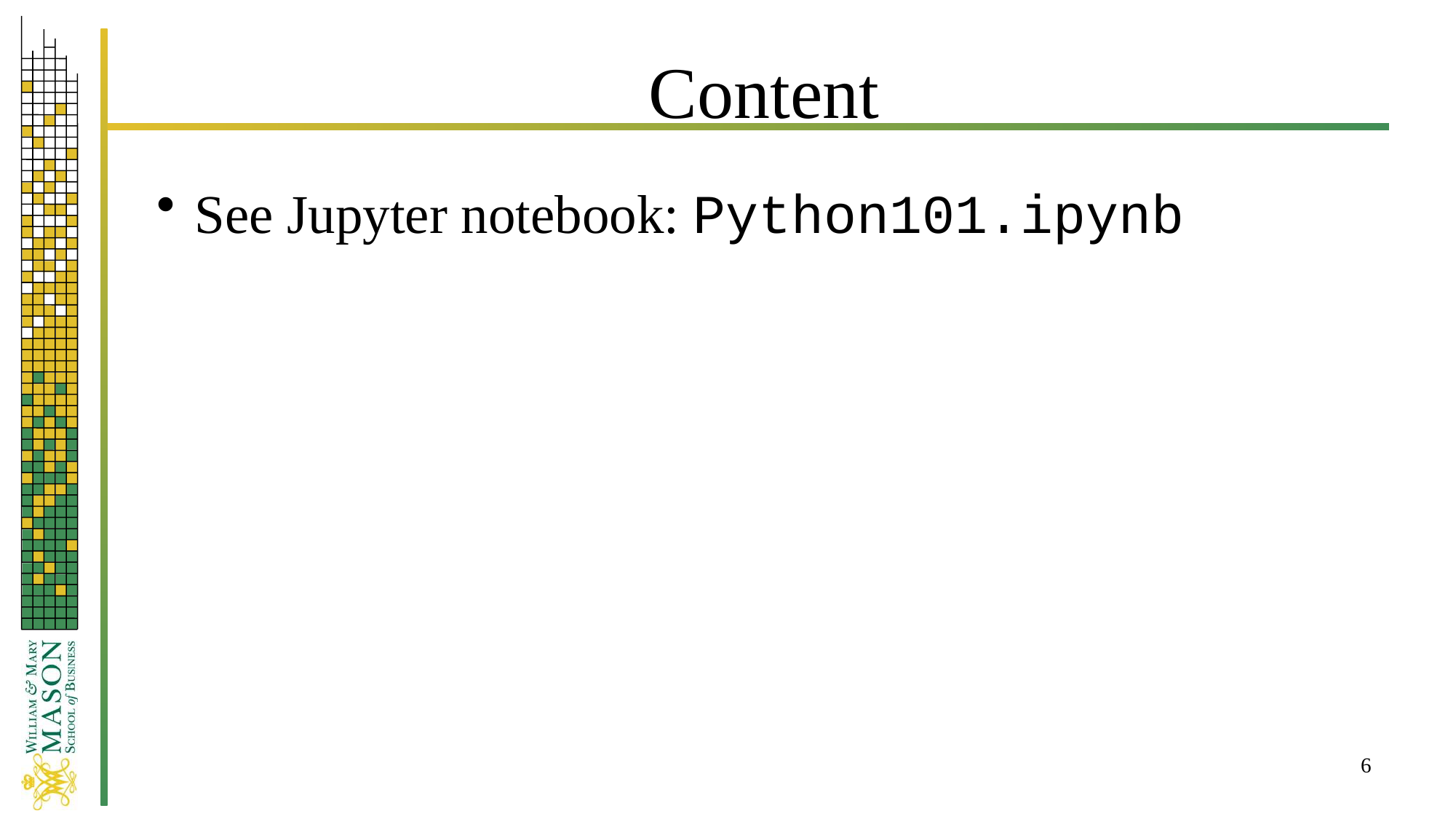

# Content
See Jupyter notebook: Python101.ipynb
6